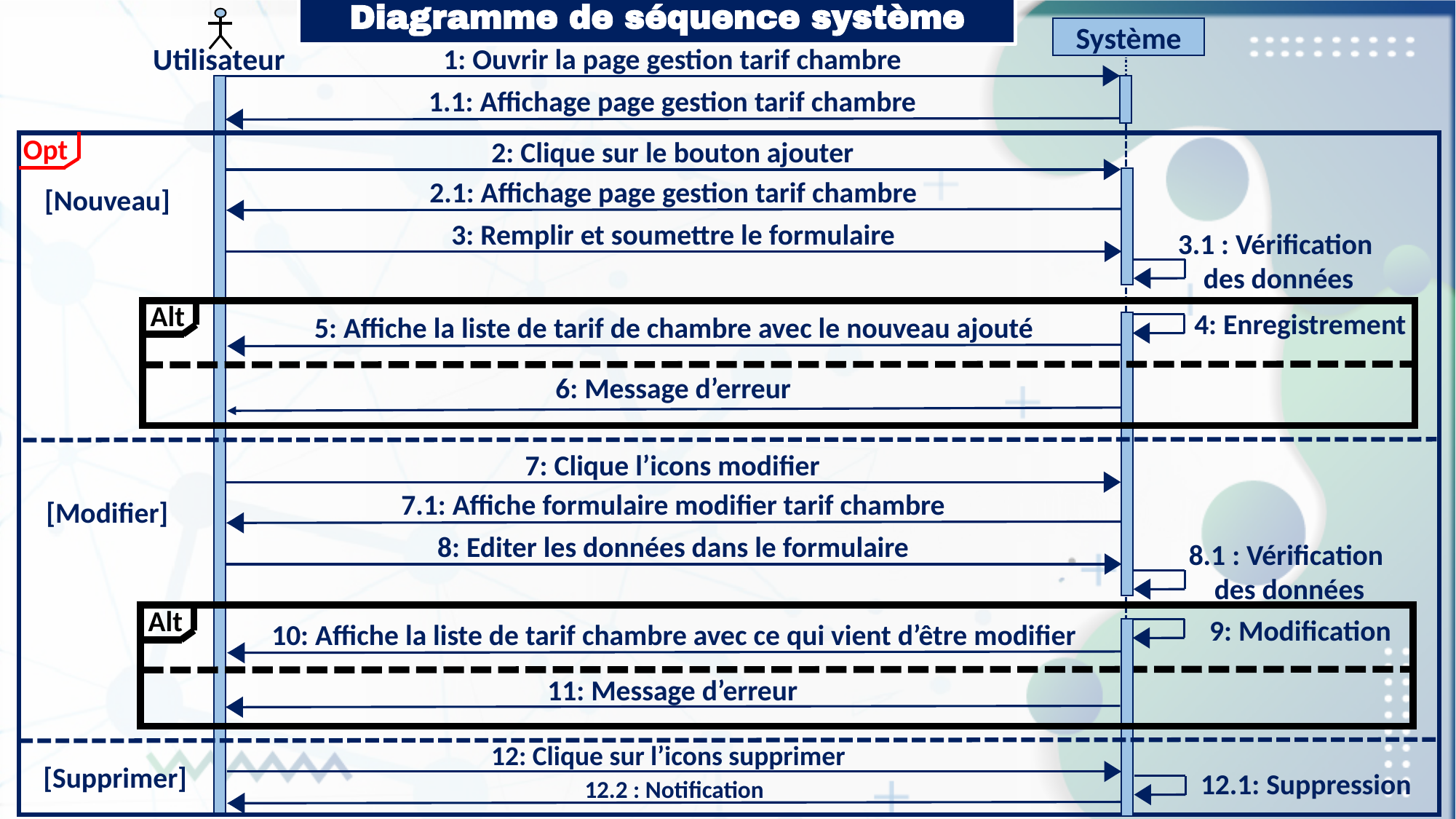

Diagramme de séquence système

Système
1: Ouvrir la page gestion tarif chambre

Utilisateur
1.1: Affichage page gestion tarif chambre

Opt
2: Clique sur le bouton ajouter

2.1: Affichage page gestion tarif chambre

[Nouveau]
3: Remplir et soumettre le formulaire

3.1 : Vérification
des données

Alt
4: Enregistrement
5: Affiche la liste de tarif de chambre avec le nouveau ajouté

6: Message d’erreur
7: Clique l’icons modifier

7.1: Affiche formulaire modifier tarif chambre

[Modifier]
8: Editer les données dans le formulaire

8.1 : Vérification
des données

Alt
9: Modification
10: Affiche la liste de tarif chambre avec ce qui vient d’être modifier

11: Message d’erreur

12: Clique sur l’icons supprimer

[Supprimer]
12.1: Suppression
12.2 : Notification